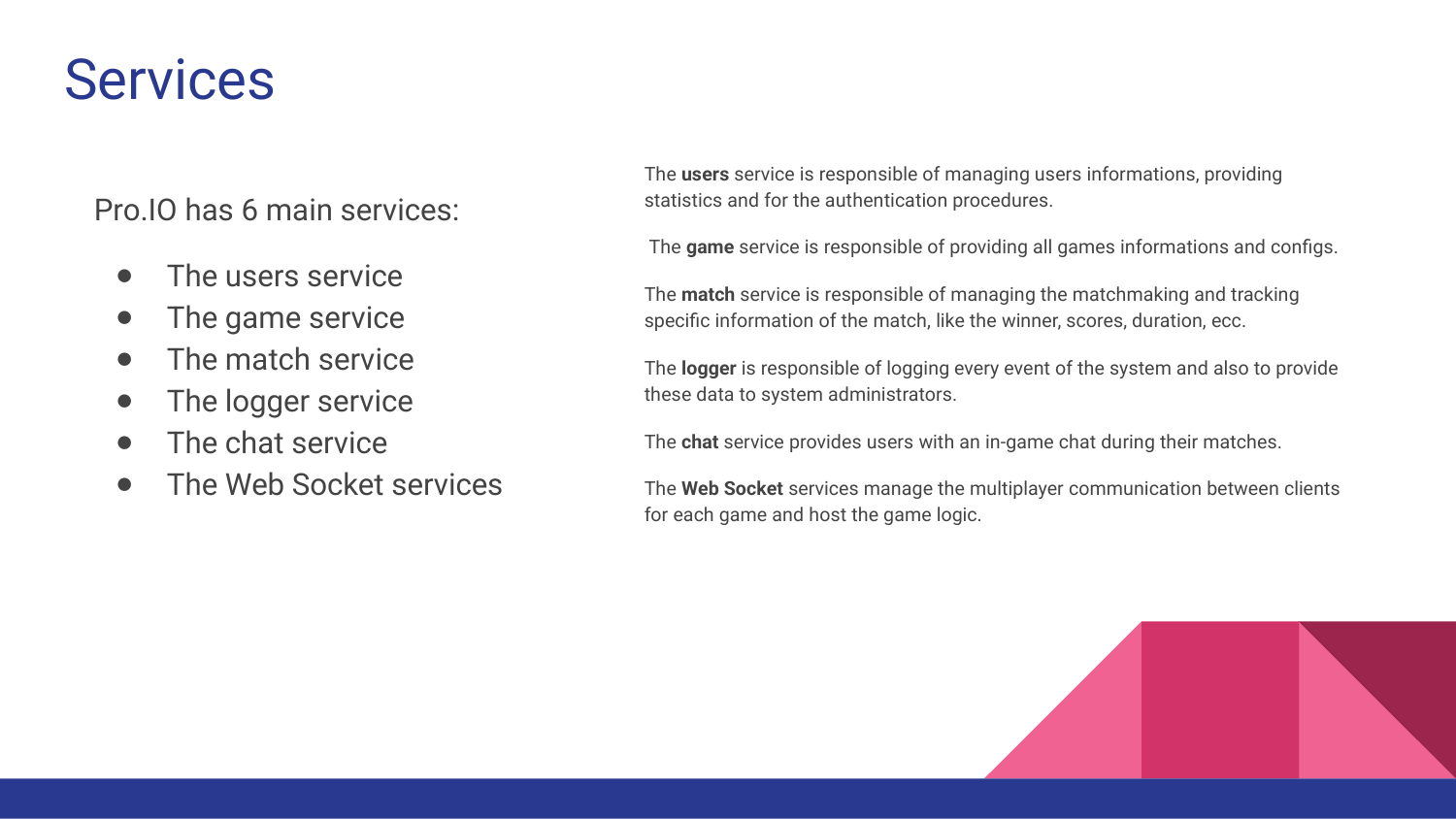

# Services
The users service is responsible of managing users informations, providing statistics and for the authentication procedures.
 The game service is responsible of providing all games informations and configs.
The match service is responsible of managing the matchmaking and tracking specific information of the match, like the winner, scores, duration, ecc.
The logger is responsible of logging every event of the system and also to provide these data to system administrators.
The chat service provides users with an in-game chat during their matches.
The Web Socket services manage the multiplayer communication between clients for each game and host the game logic.
Pro.IO has 6 main services:
The users service
The game service
The match service
The logger service
The chat service
The Web Socket services